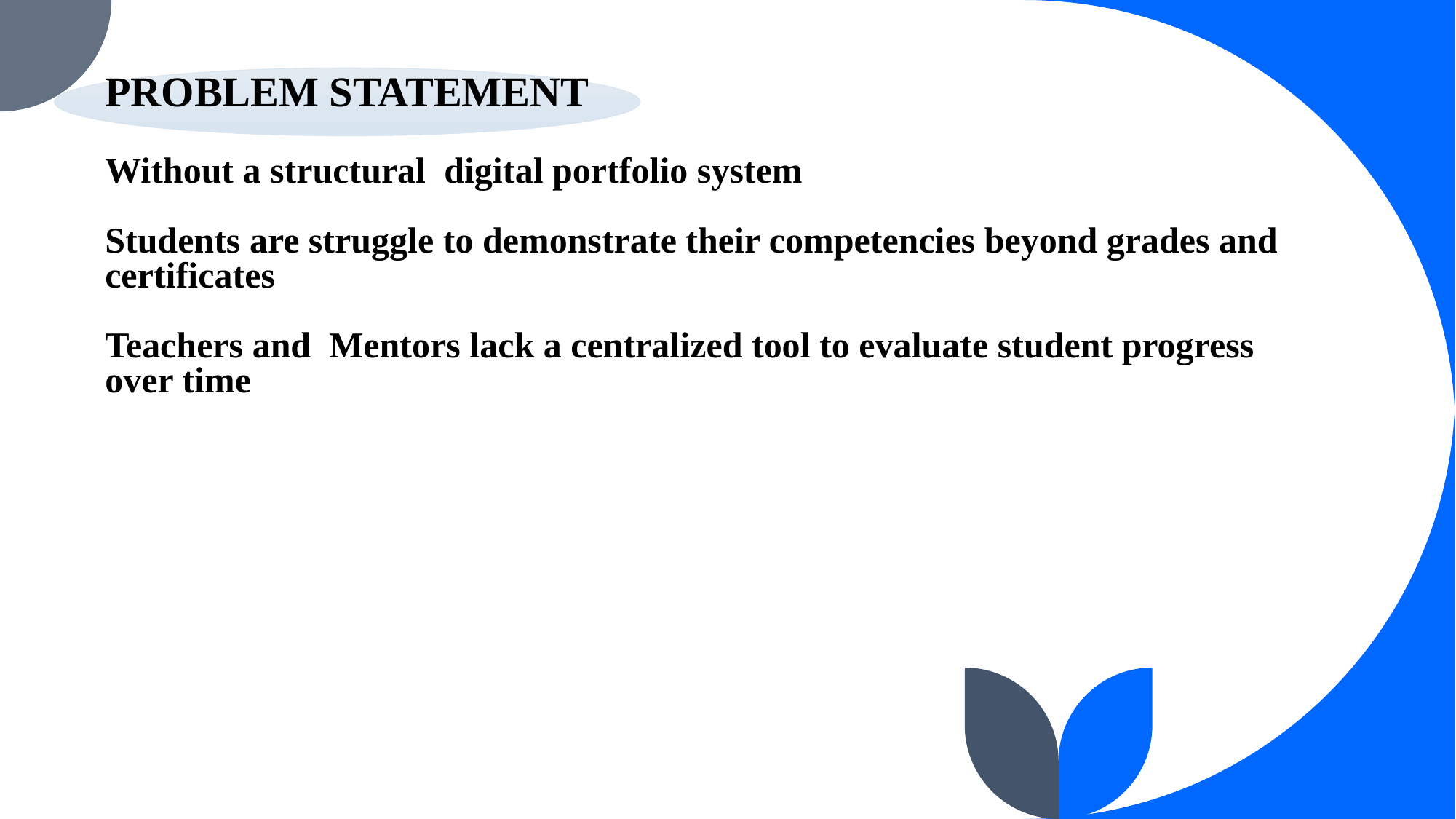

# PROBLEM STATEMENT Without a structural  digital portfolio system Students are struggle to demonstrate their competencies beyond grades and certificates Teachers and  Mentors lack a centralized tool to evaluate student progress over time